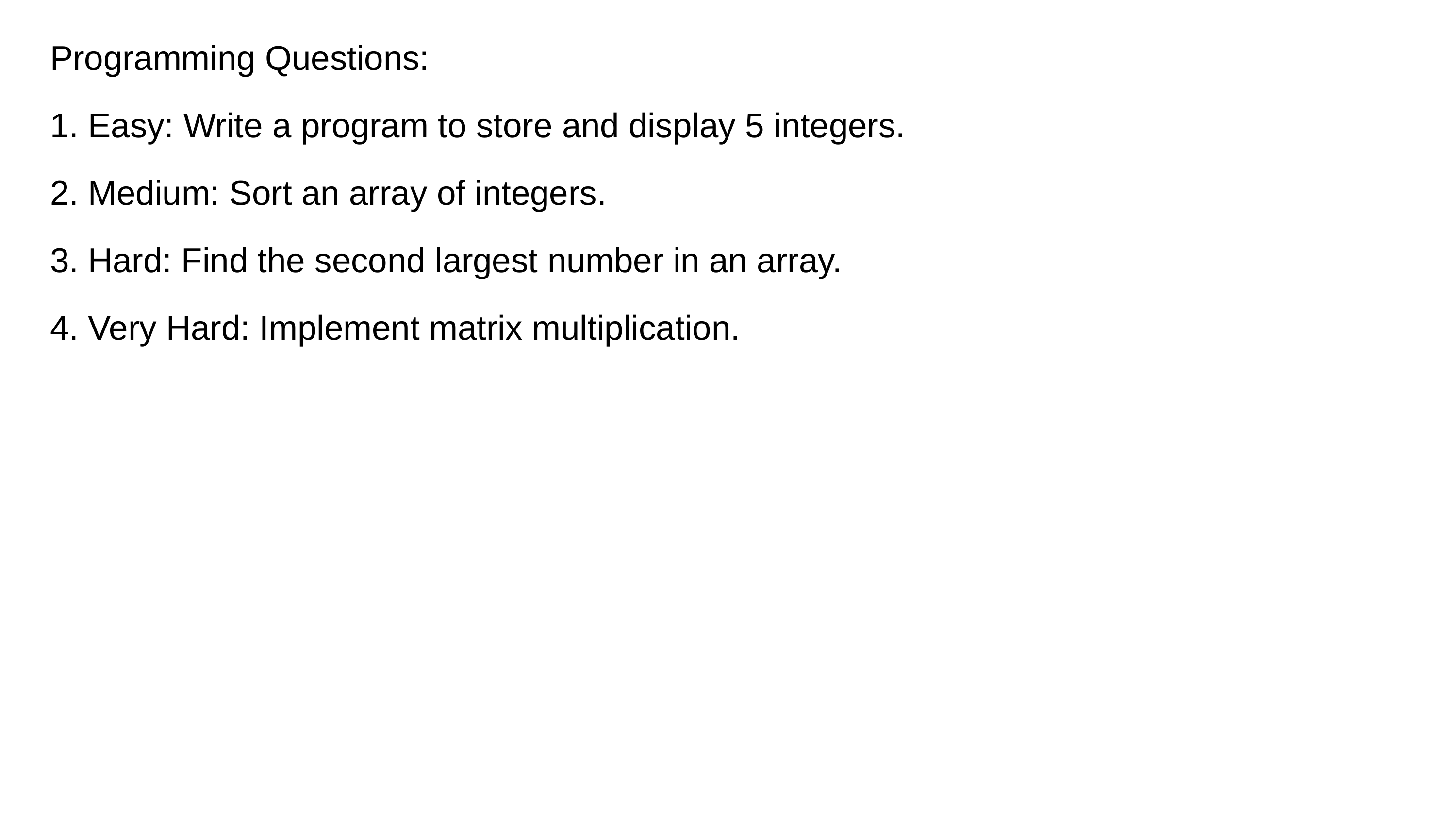

Programming Questions:
1. Easy: Write a program to store and display 5 integers.
2. Medium: Sort an array of integers.
3. Hard: Find the second largest number in an array.
4. Very Hard: Implement matrix multiplication.